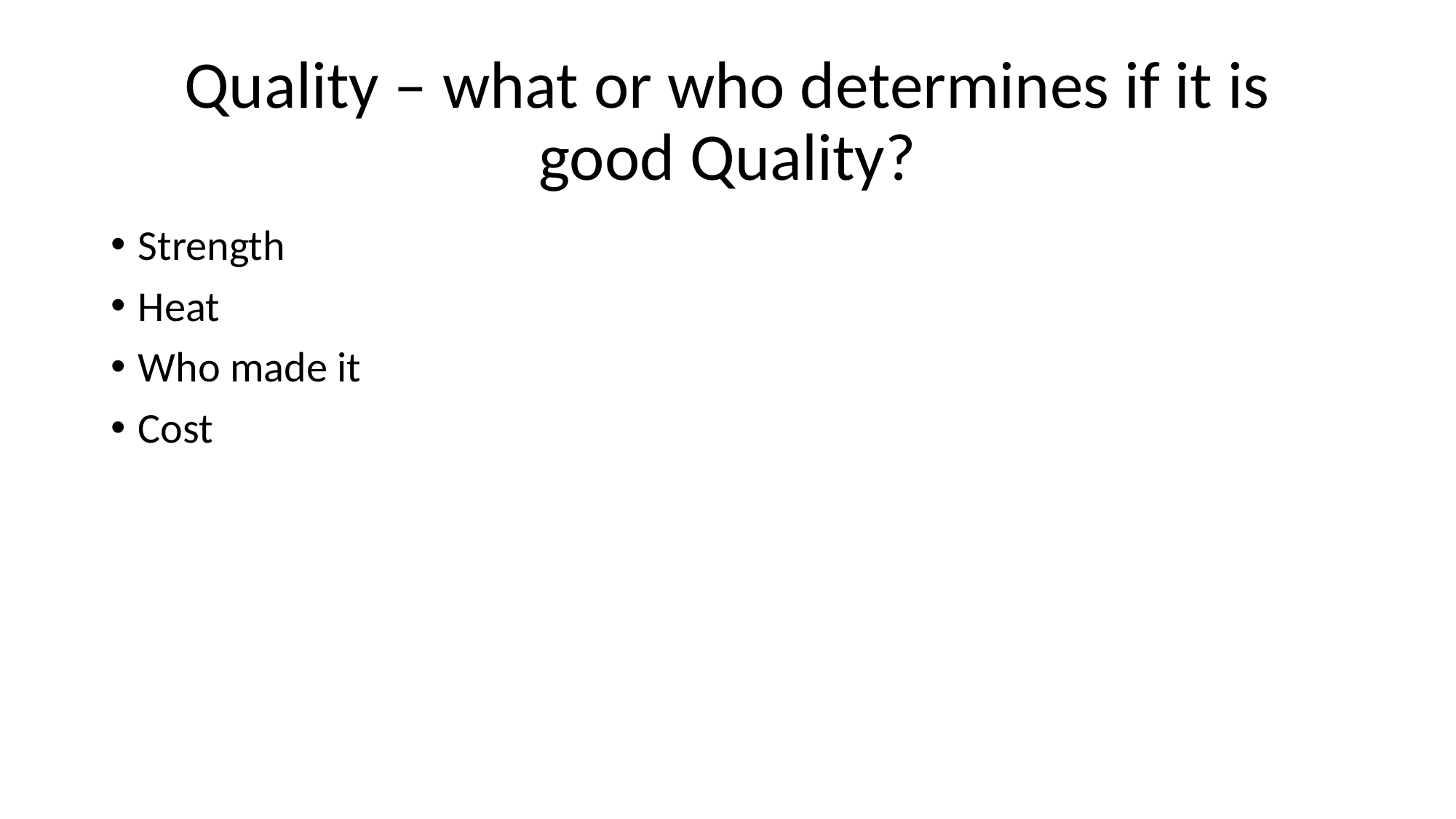

# Quality – what or who determines if it is good Quality?
Strength
Heat
Who made it
Cost